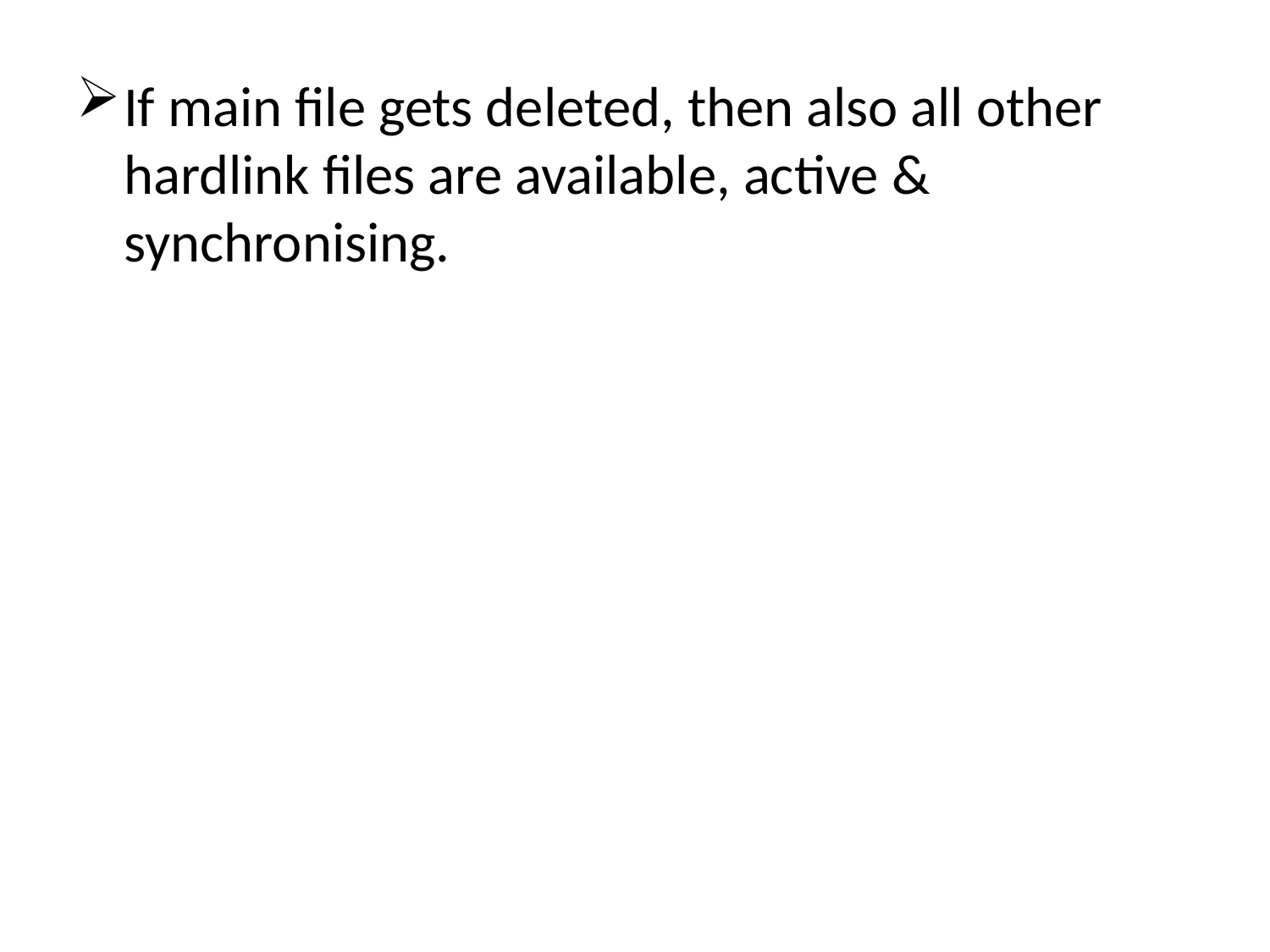

If main file gets deleted, then also all other hardlink files are available, active & synchronising.